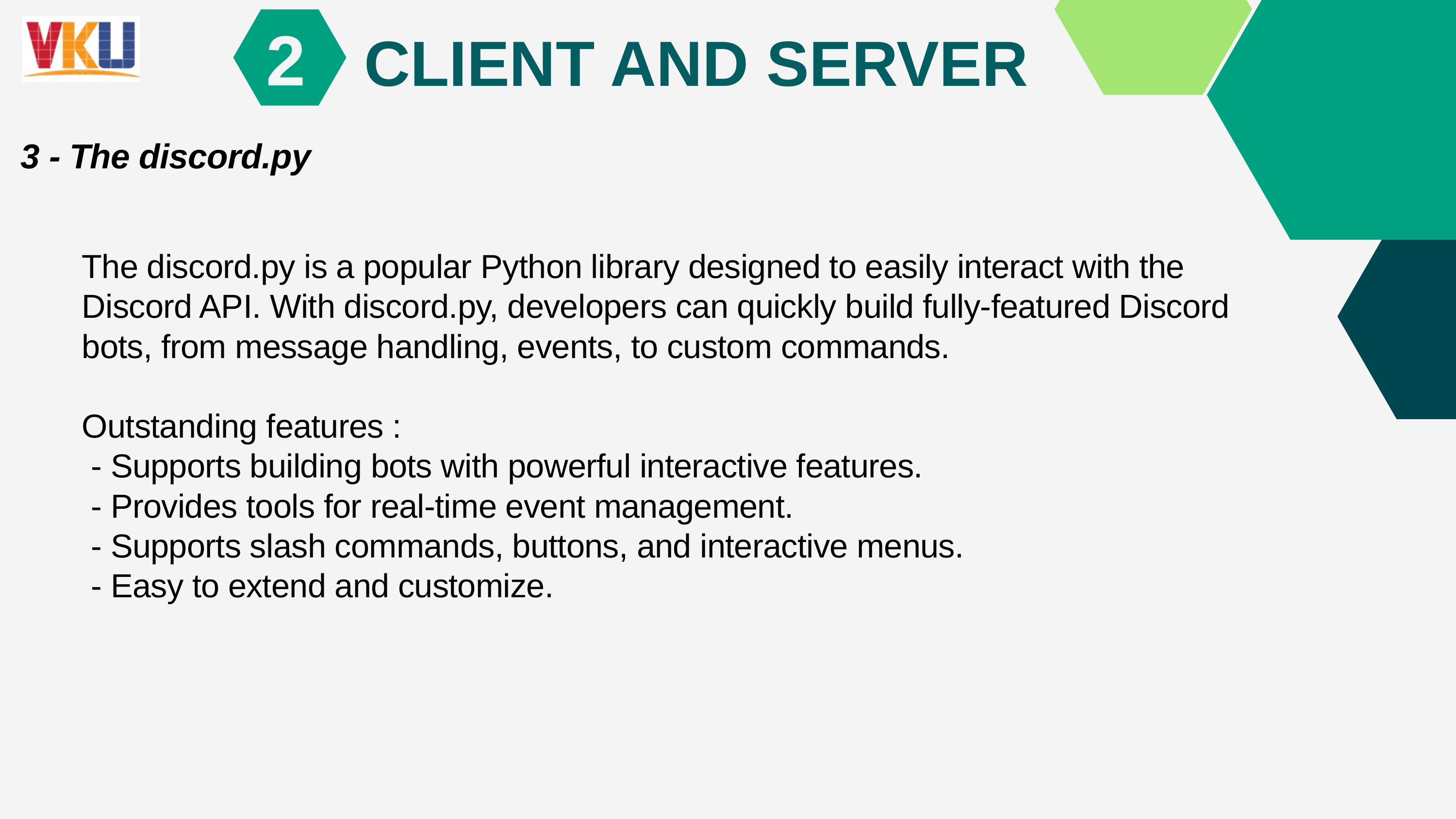

CLIENT AND SERVER
2

3 - The discord.py

The discord.py is a popular Python library designed to easily interact with the Discord API. With discord.py, developers can quickly build fully-featured Discord bots, from message handling, events, to custom commands.

Outstanding features :
 - Supports building bots with powerful interactive features.
 - Provides tools for real-time event management.
 - Supports slash commands, buttons, and interactive menus.
 - Easy to extend and customize.